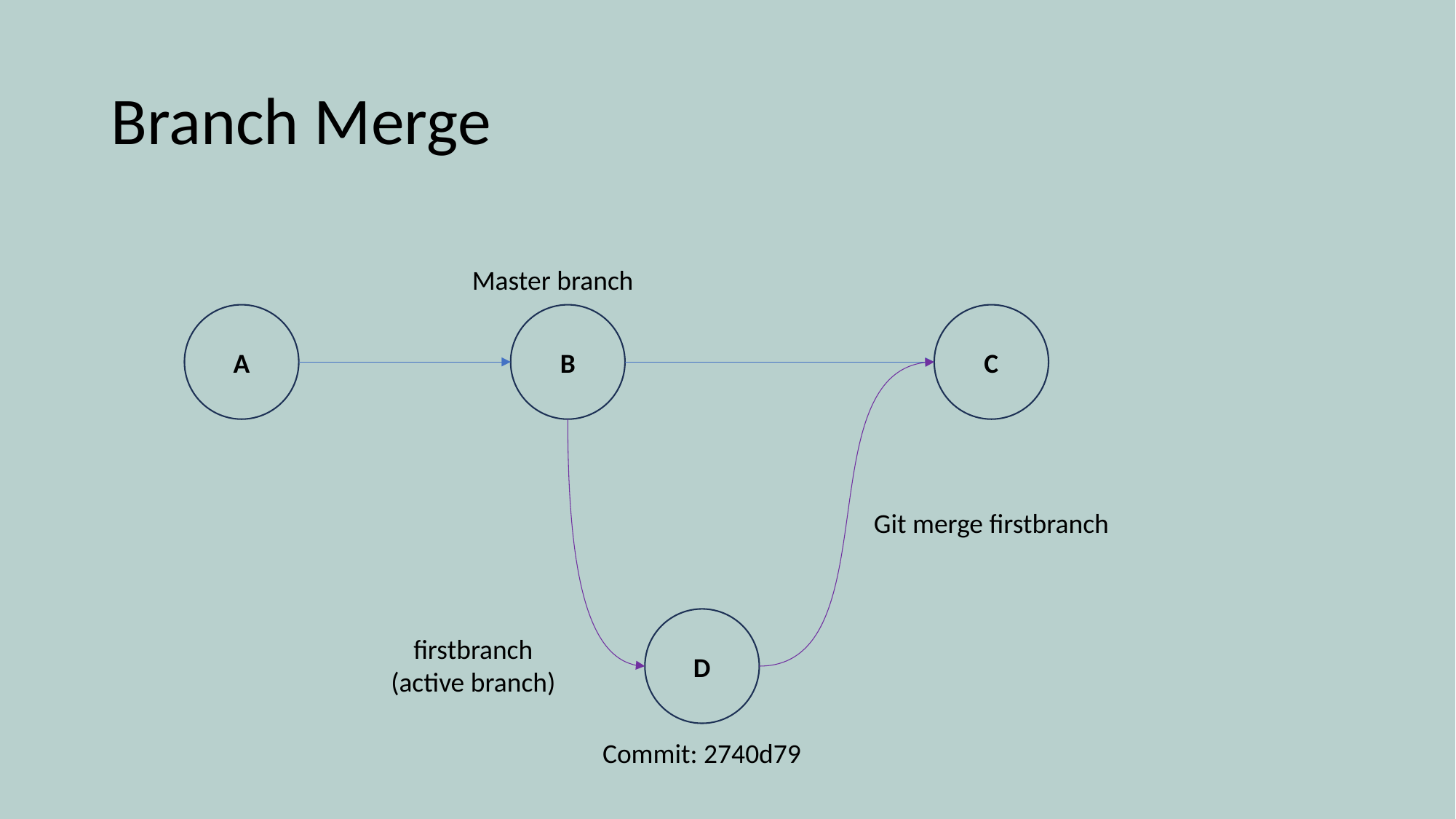

# Branch Merge
Master branch
A
B
C
Git merge firstbranch
D
firstbranch
(active branch)
Commit: 2740d79